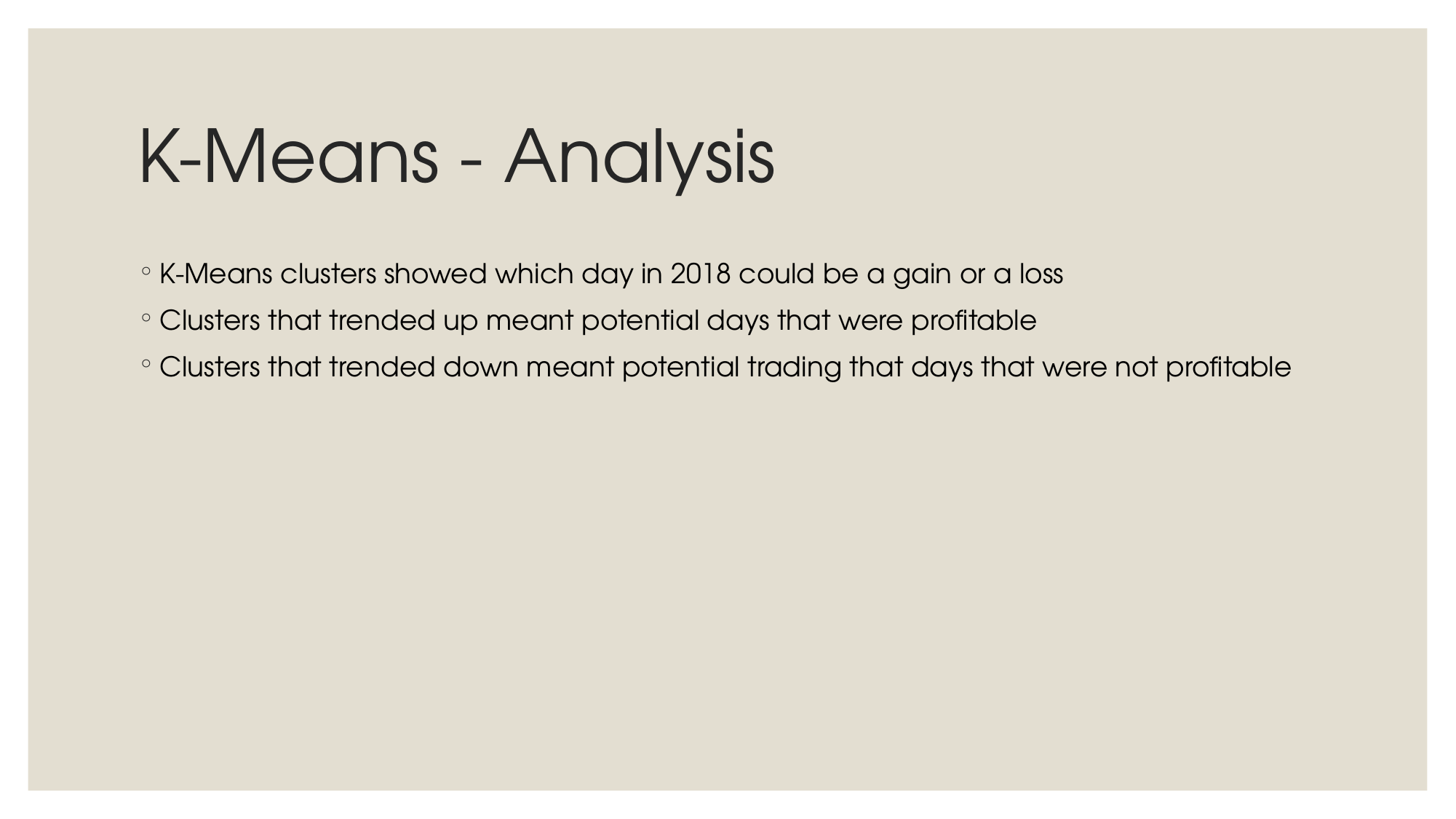

# K-Means - Analysis
K-Means clusters showed which day in 2018 could be a gain or a loss
Clusters that trended up meant potential days that were profitable
Clusters that trended down meant potential trading that days that were not profitable